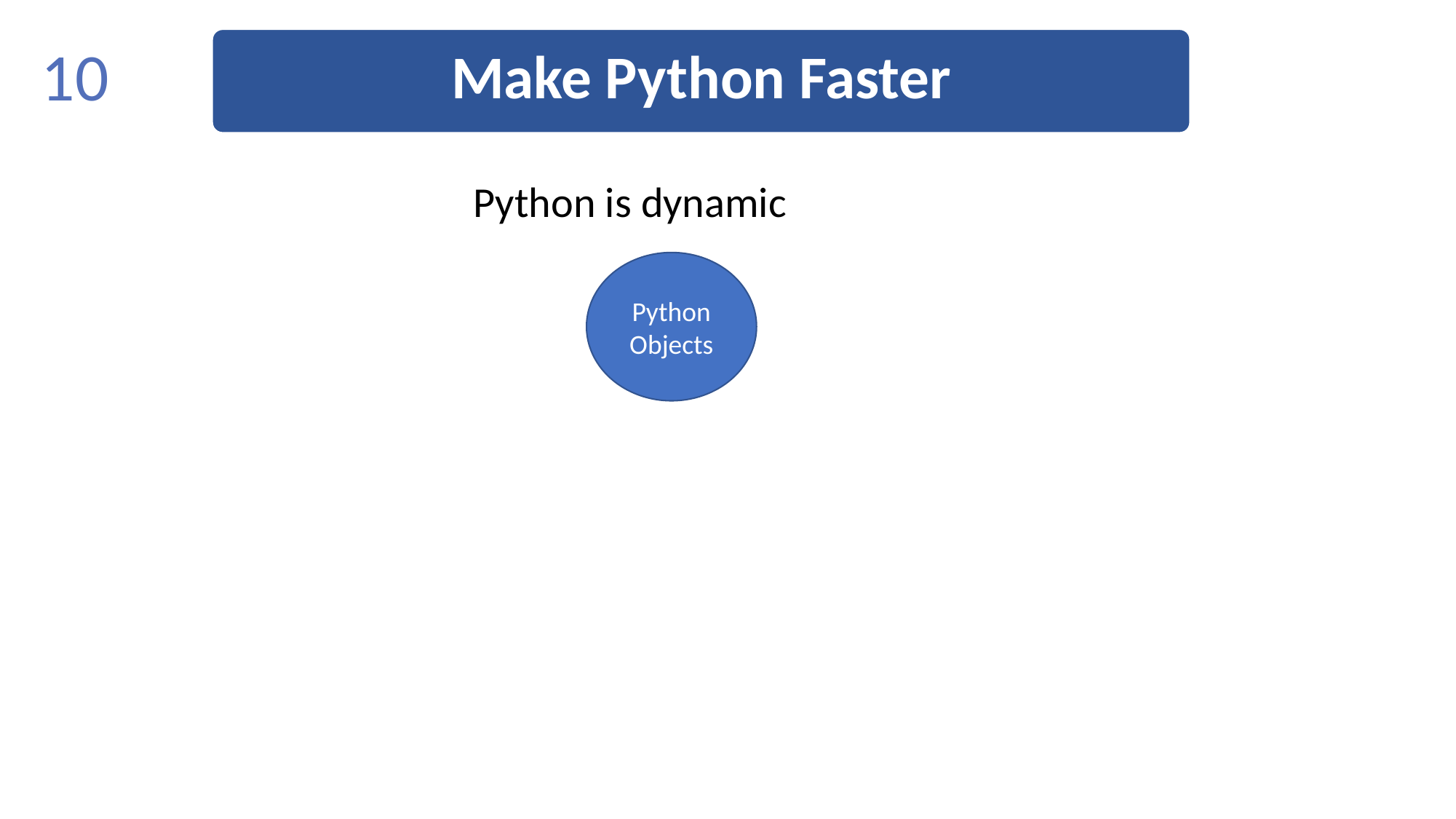

Make Python Faster
10
Python is dynamic
Python
Objects